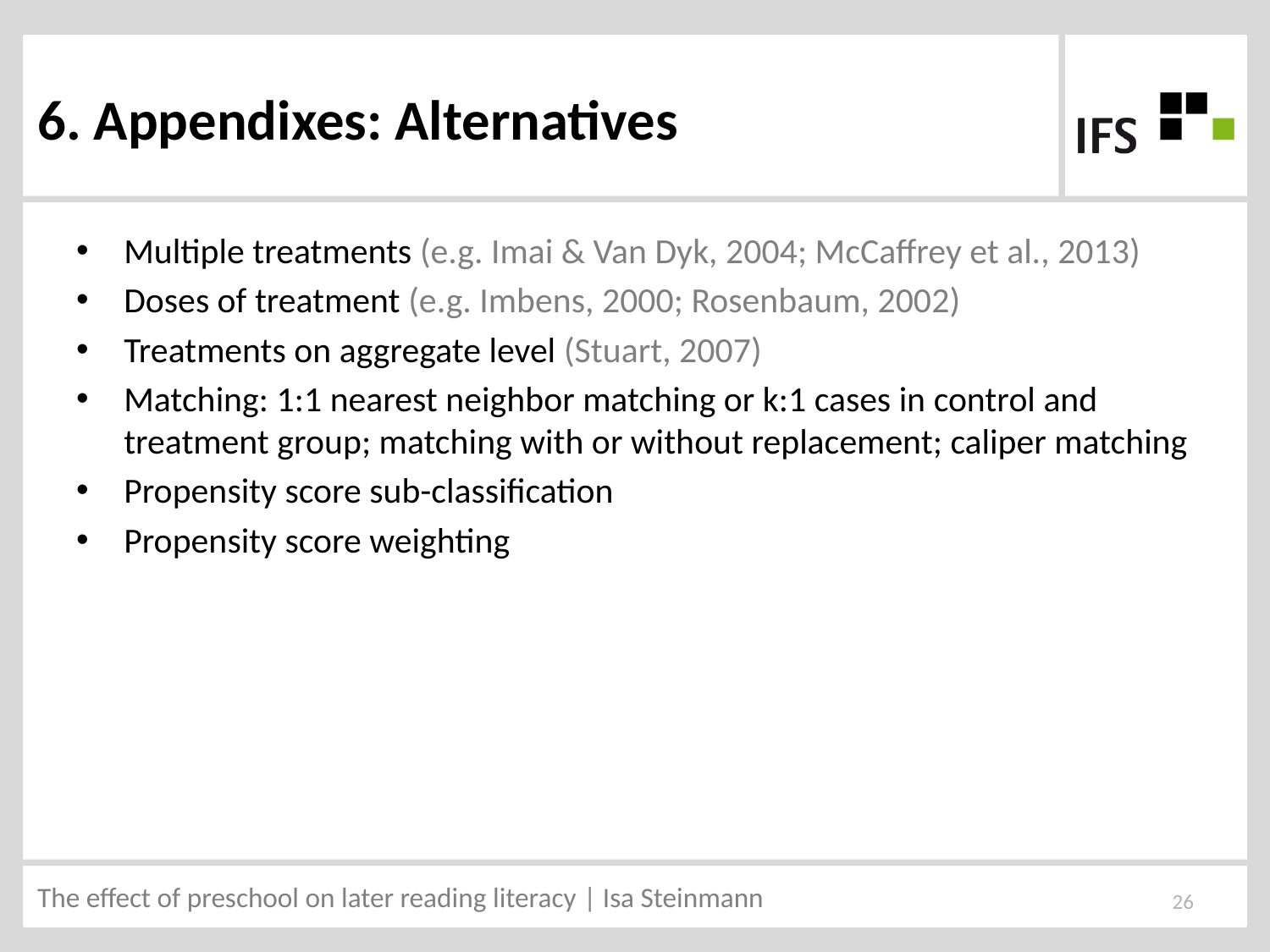

# 6. Appendixes: Alternatives
Multiple treatments (e.g. Imai & Van Dyk, 2004; McCaffrey et al., 2013)
Doses of treatment (e.g. Imbens, 2000; Rosenbaum, 2002)
Treatments on aggregate level (Stuart, 2007)
Matching: 1:1 nearest neighbor matching or k:1 cases in control and treatment group; matching with or without replacement; caliper matching
Propensity score sub-classification
Propensity score weighting

26